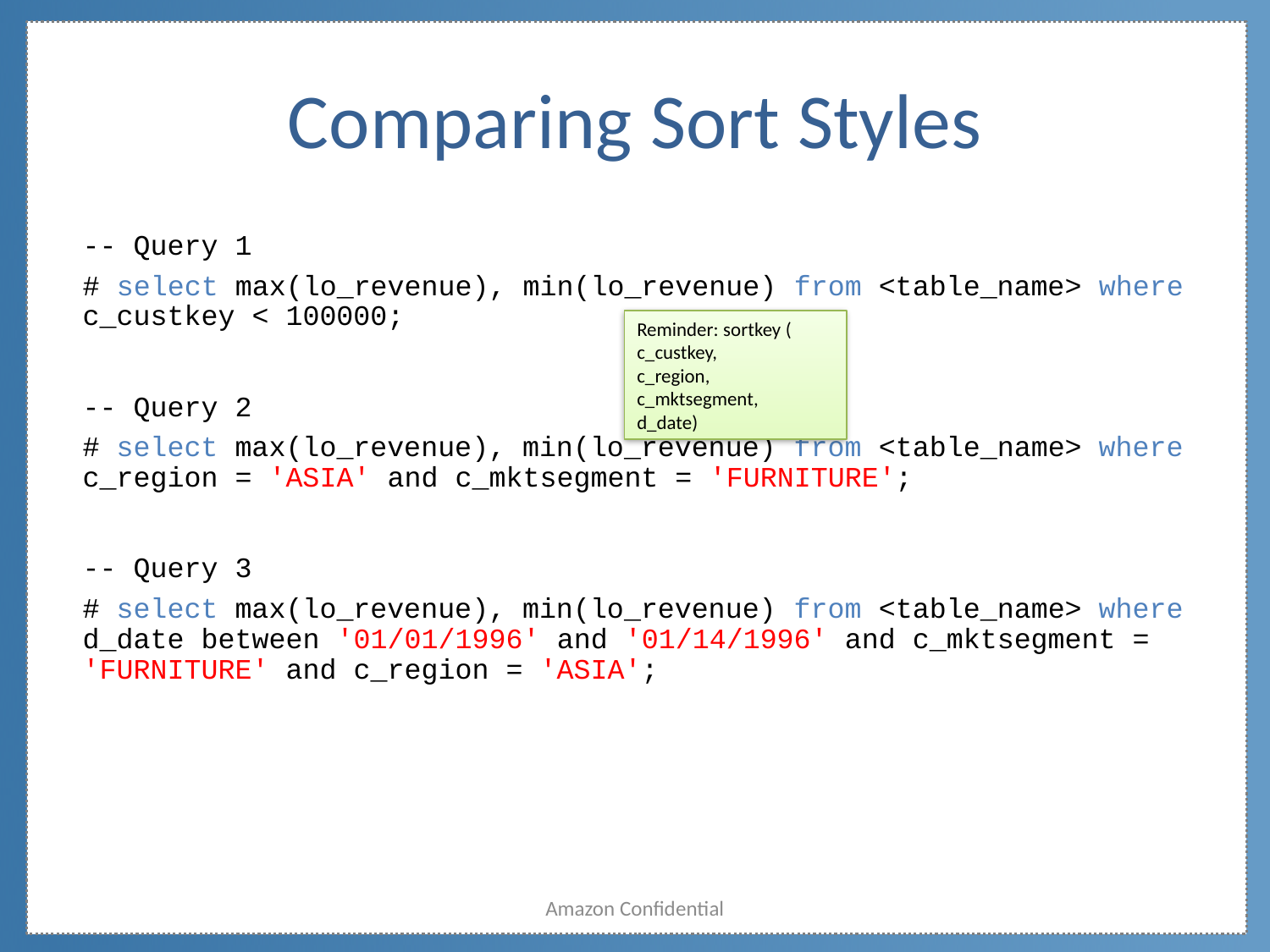

# Comparing Sort Styles
-- Query 1
# select max(lo_revenue), min(lo_revenue) from <table_name> where c_custkey < 100000;

-- Query 2
# select max(lo_revenue), min(lo_revenue) from <table_name> where c_region = 'ASIA' and c_mktsegment = 'FURNITURE';

-- Query 3
# select max(lo_revenue), min(lo_revenue) from <table_name> where d_date between '01/01/1996' and '01/14/1996' and c_mktsegment = 'FURNITURE' and c_region = 'ASIA';

Reminder: sortkey (
c_custkey,
c_region,
c_mktsegment,
d_date)
Amazon Confidential